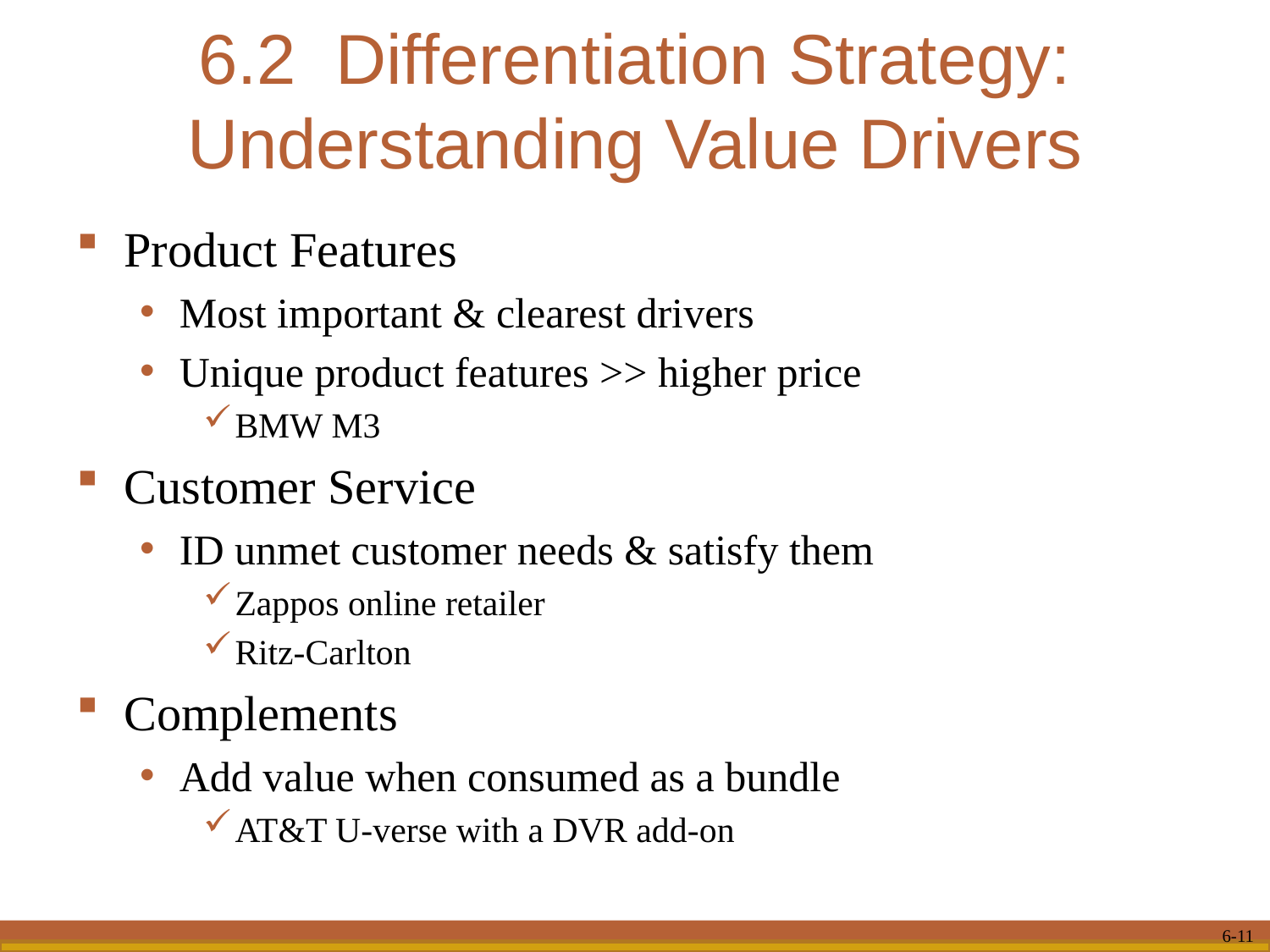

# 6.2  Differentiation Strategy: Understanding Value Drivers
Product Features
Most important & clearest drivers
Unique product features >> higher price
BMW M3
Customer Service
ID unmet customer needs & satisfy them
Zappos online retailer
Ritz-Carlton
Complements
Add value when consumed as a bundle
AT&T U-verse with a DVR add-on